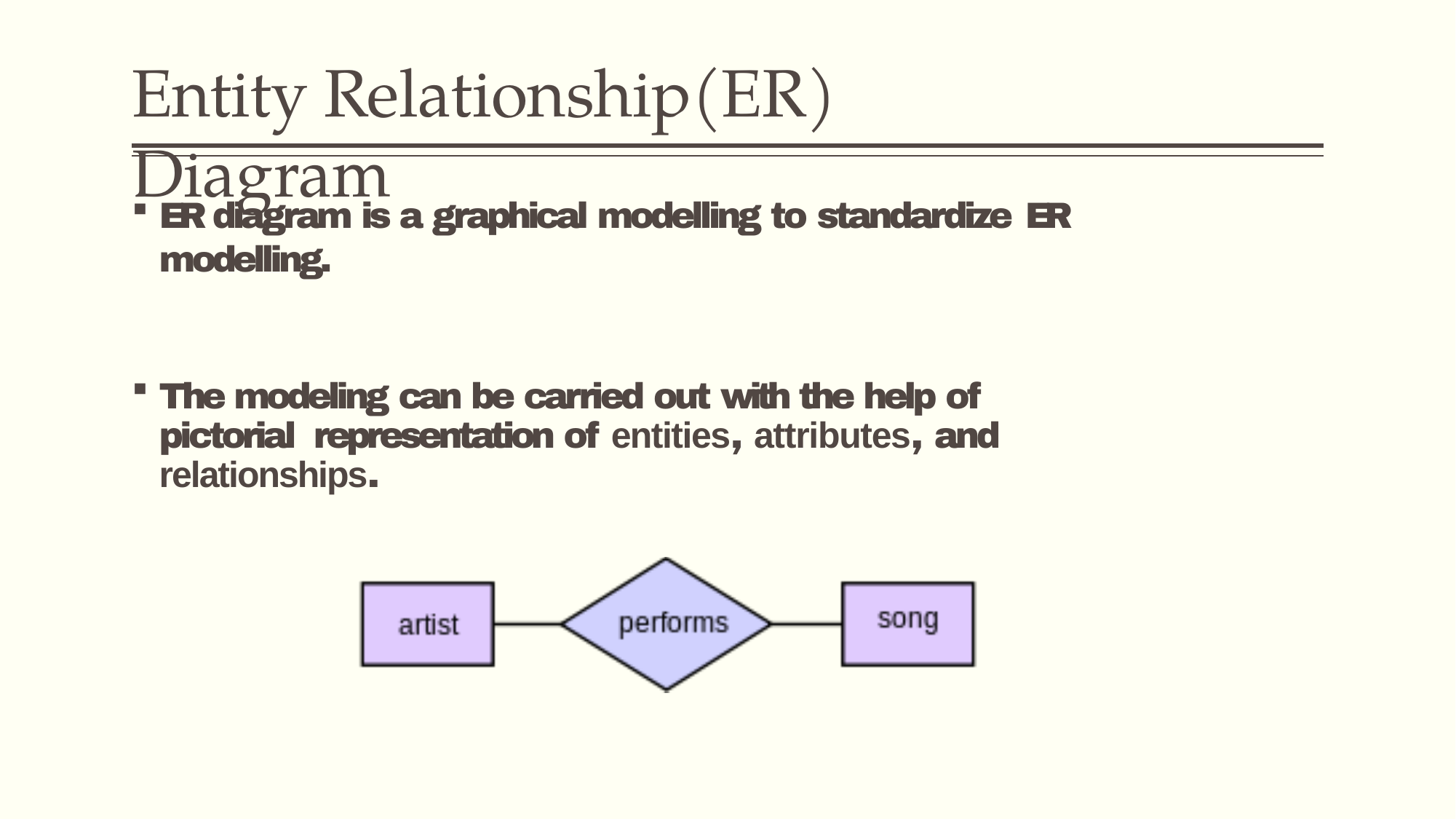

# Entity Relationship(ER) Diagram
ER diagram is a graphical modelling to standardize ER modelling.

The modeling can be carried out with the help of pictorial  representation of entities, attributes, and relationships.